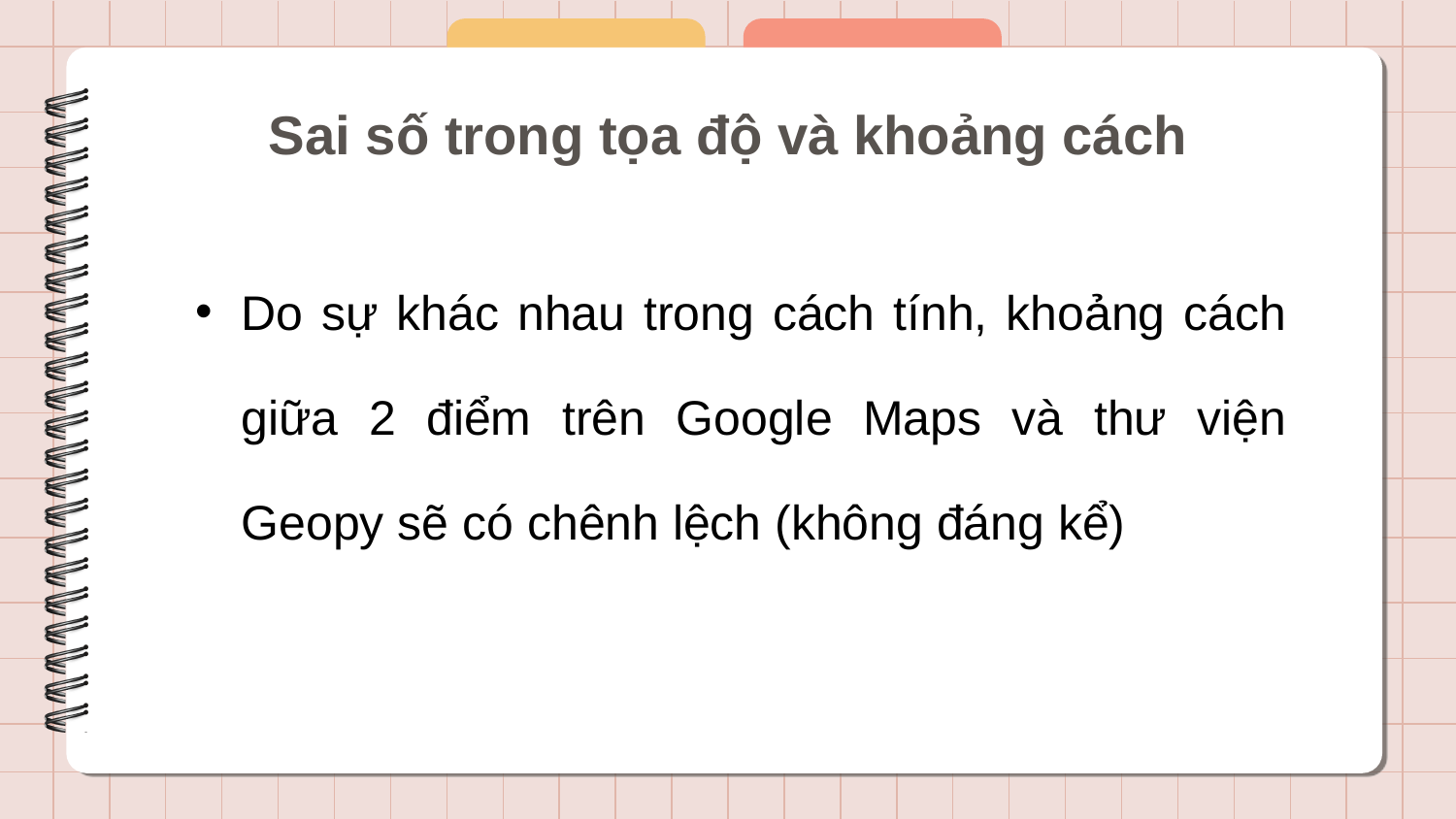

# Sai số trong tọa độ và khoảng cách
Do sự khác nhau trong cách tính, khoảng cách giữa 2 điểm trên Google Maps và thư viện Geopy sẽ có chênh lệch (không đáng kể)